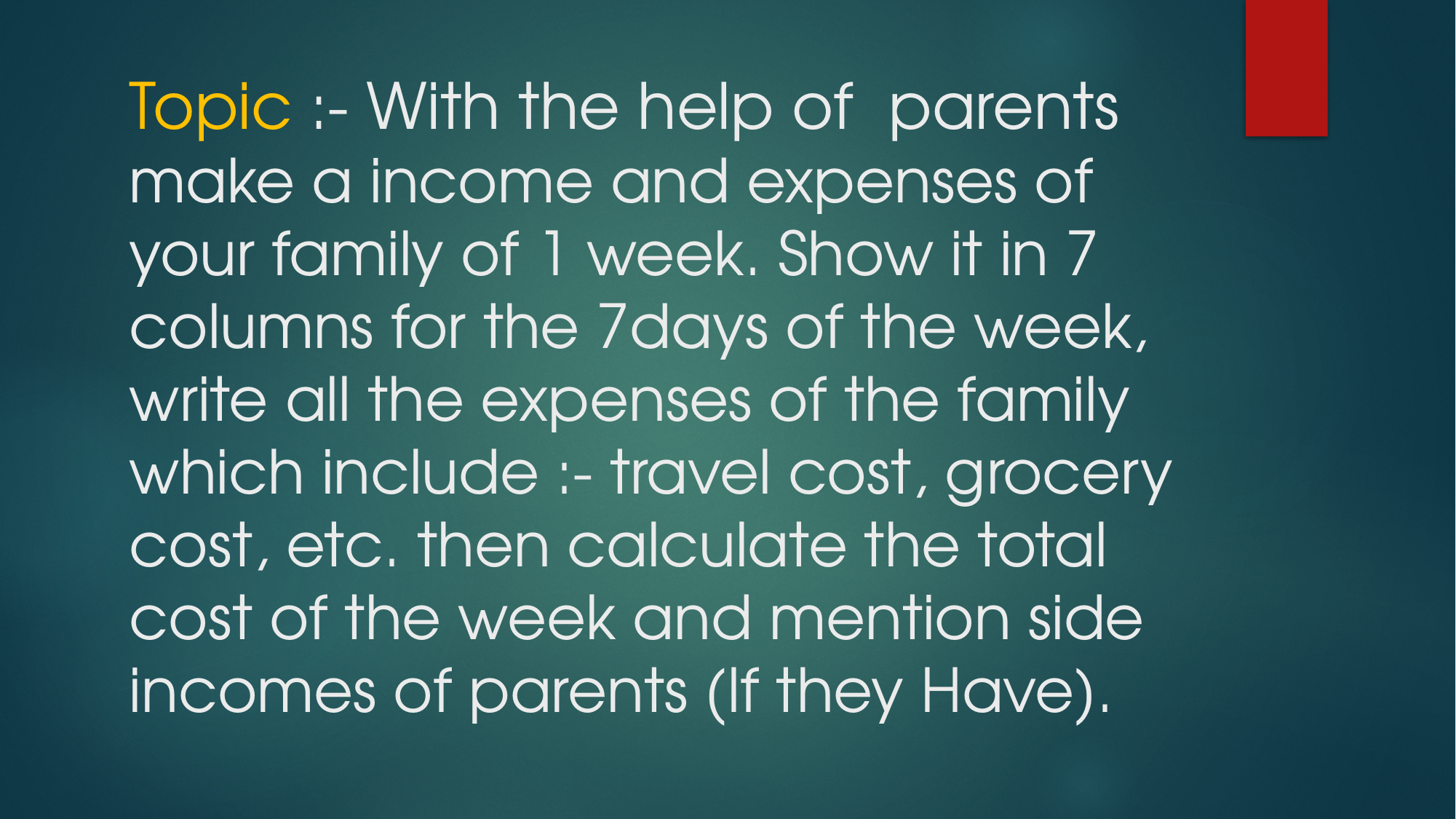

# Topic :- With the help of  parents make a income and expenses of your family of 1 week. Show it in 7 columns for the 7days of the week, write all the expenses of the family which include :- travel cost, grocery cost, etc. then calculate the total cost of the week and mention side incomes of parents (If they Have).